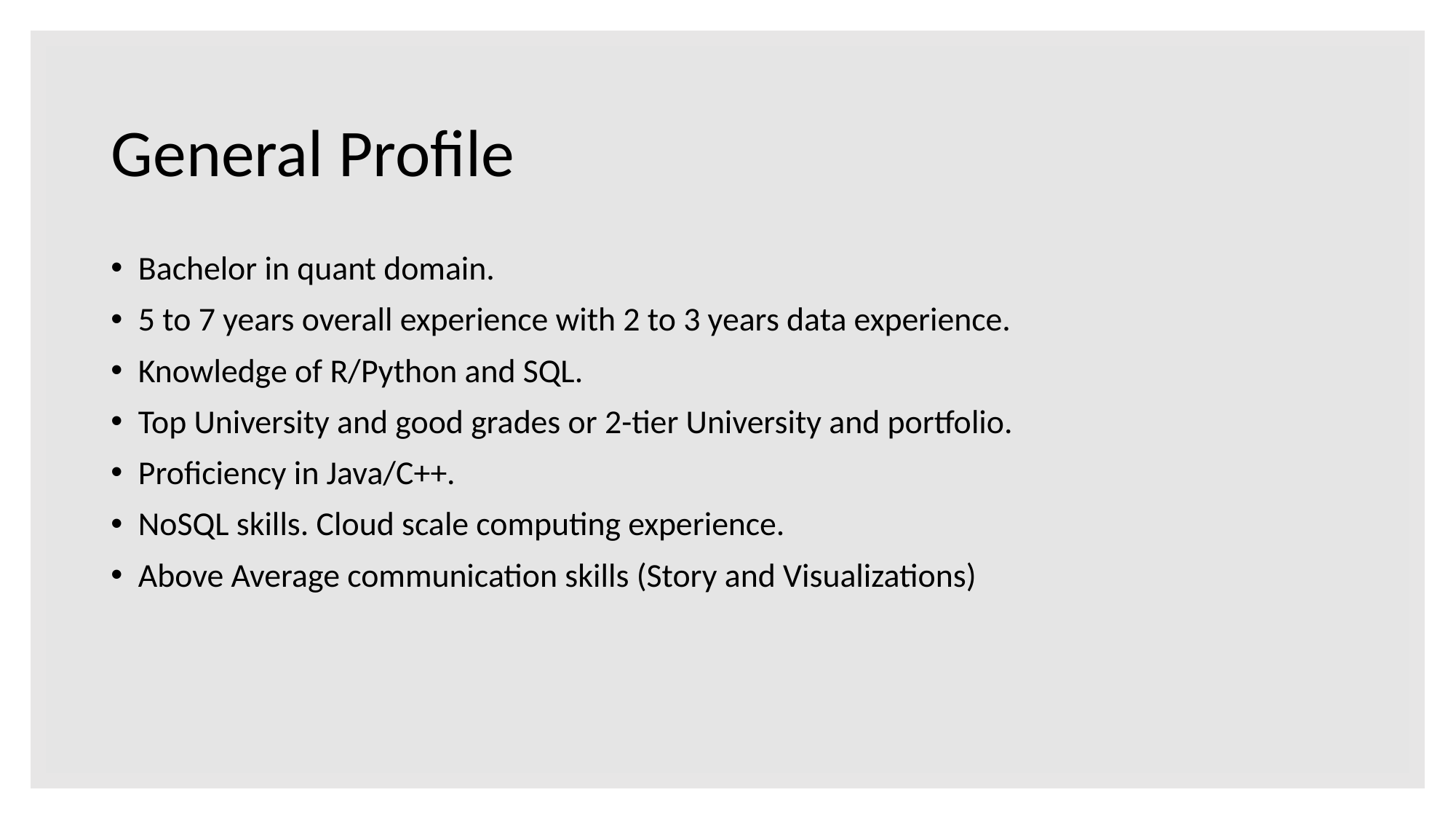

# General Profile
Bachelor in quant domain.
5 to 7 years overall experience with 2 to 3 years data experience.
Knowledge of R/Python and SQL.
Top University and good grades or 2-tier University and portfolio.
Proficiency in Java/C++.
NoSQL skills. Cloud scale computing experience.
Above Average communication skills (Story and Visualizations)